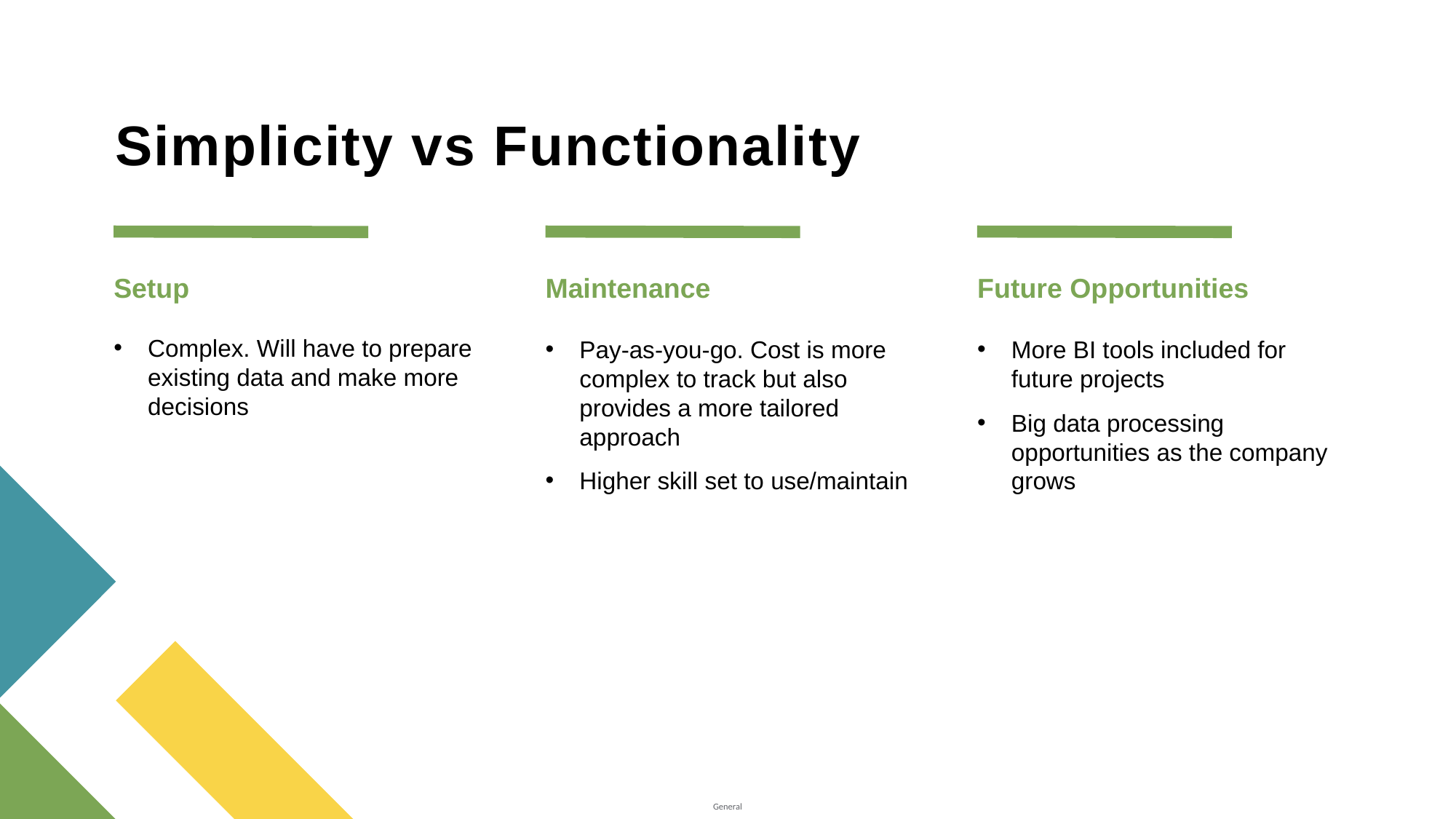

# Simplicity vs Functionality
Setup
Maintenance
Future Opportunities
Complex. Will have to prepare existing data and make more decisions
Pay-as-you-go. Cost is more complex to track but also provides a more tailored approach
Higher skill set to use/maintain
More BI tools included for future projects
Big data processing opportunities as the company grows